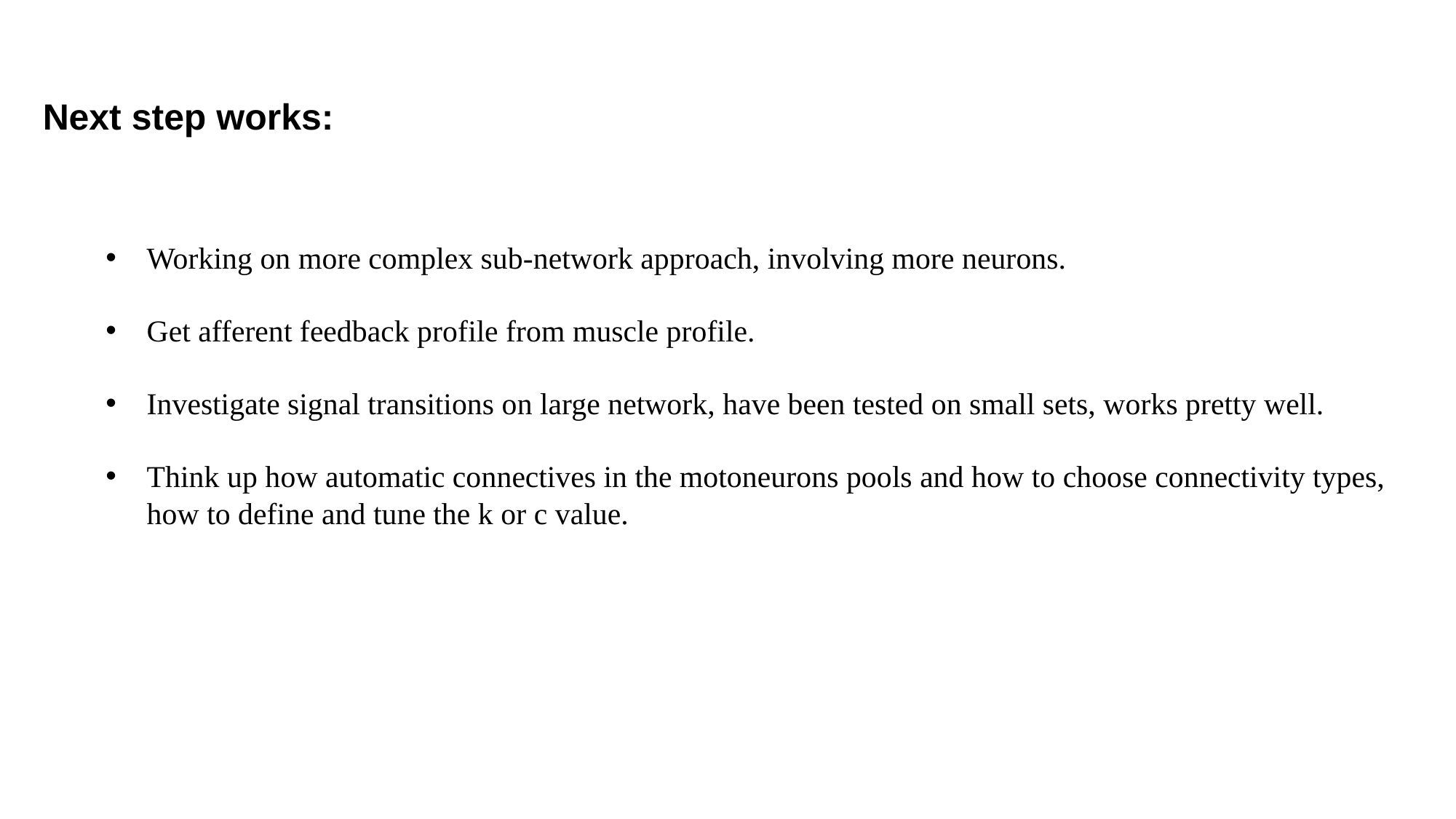

Next step works:
Working on more complex sub-network approach, involving more neurons.

Get afferent feedback profile from muscle profile.

Investigate signal transitions on large network, have been tested on small sets, works pretty well.

Think up how automatic connectives in the motoneurons pools and how to choose connectivity types, how to define and tune the k or c value.